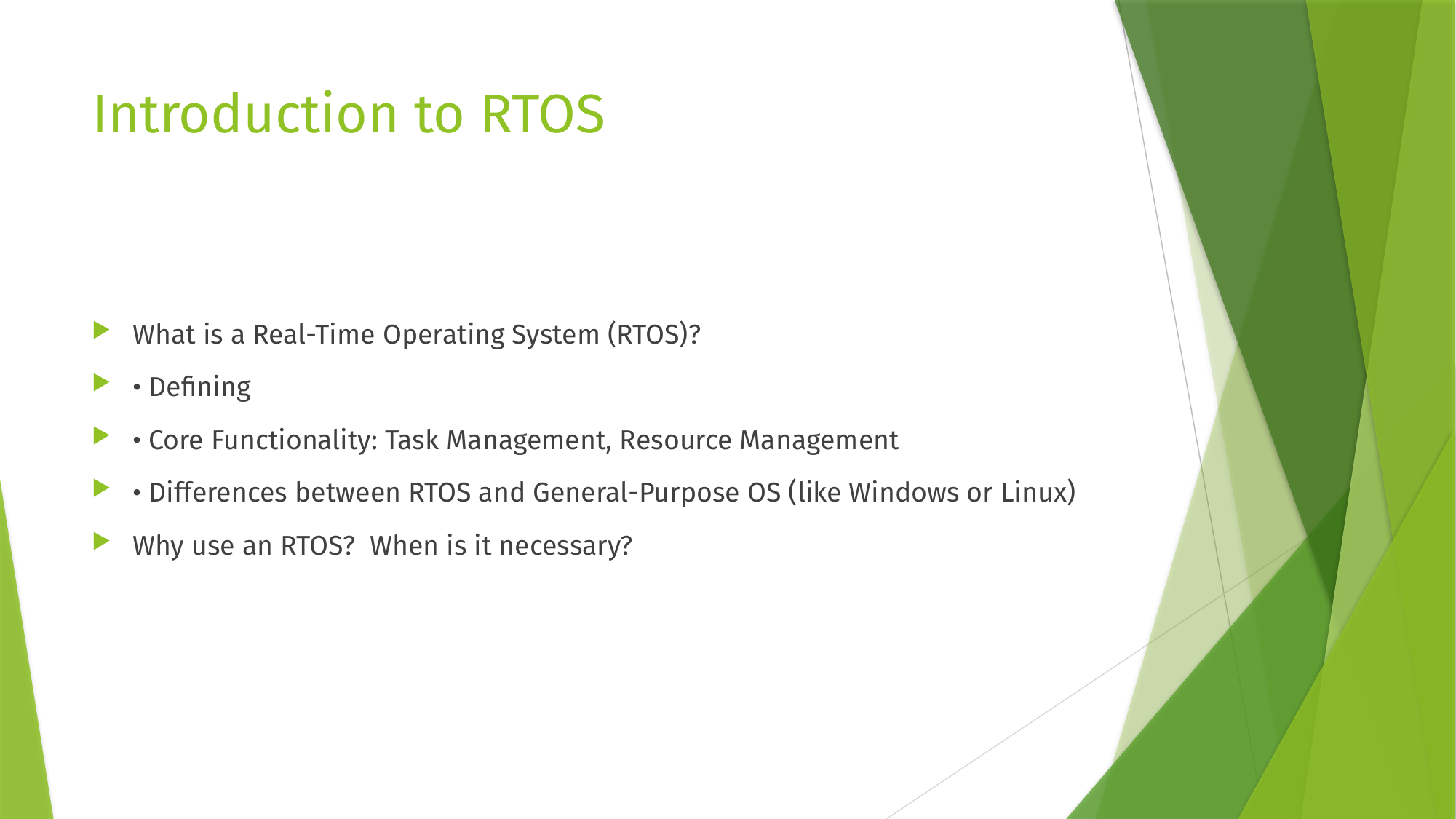

# Introduction to RTOS

What is a Real-Time Operating System (RTOS)?
• Defining
• Core Functionality: Task Management, Resource Management
• Differences between RTOS and General-Purpose OS (like Windows or Linux)
Why use an RTOS?  When is it necessary?